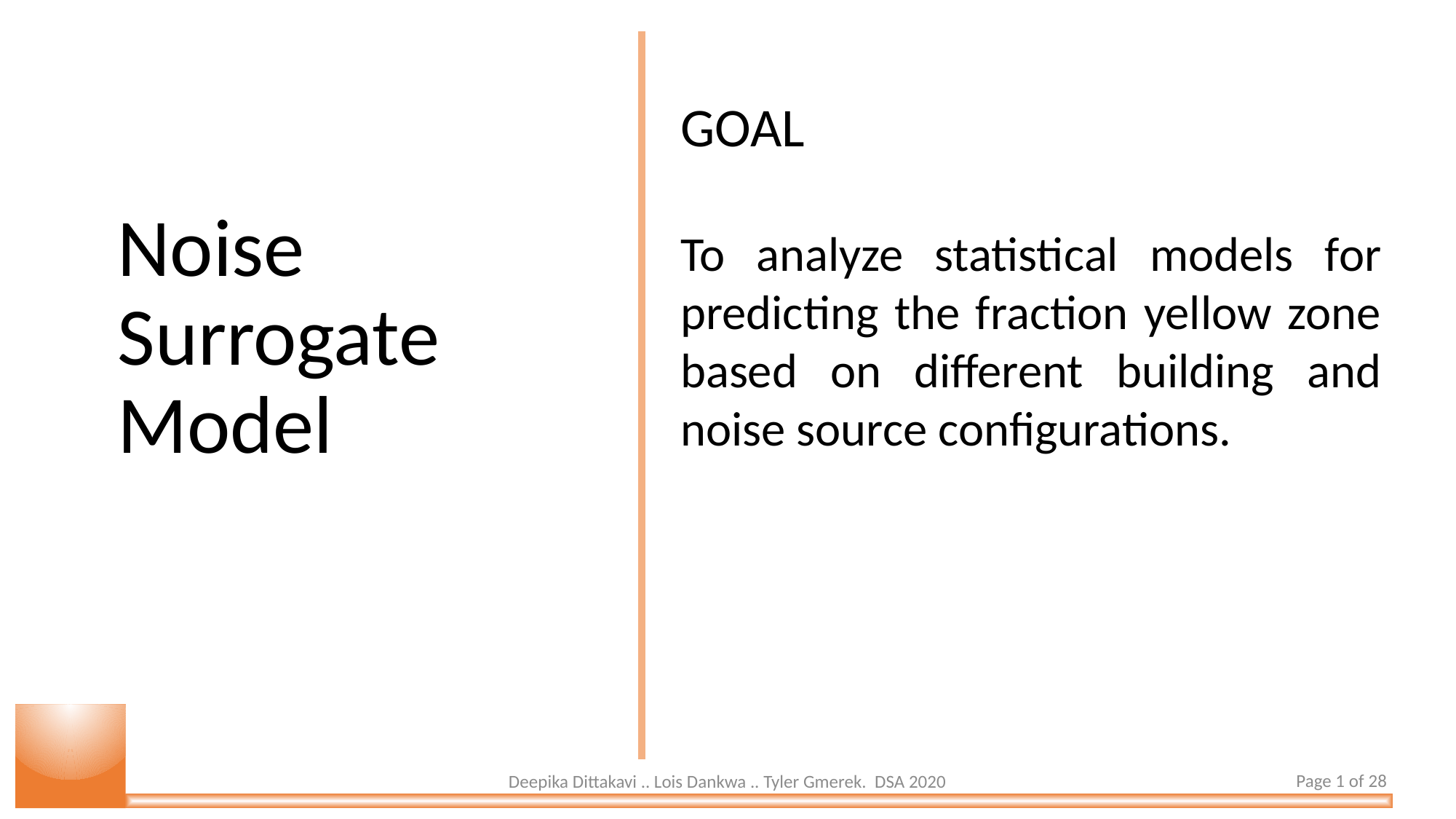

Noise Surrogate
Model
GOAL

To analyze statistical models for predicting the fraction yellow zone based on different building and noise source configurations.

Page 1 of 28
Deepika Dittakavi .. Lois Dankwa .. Tyler Gmerek.  DSA 2020